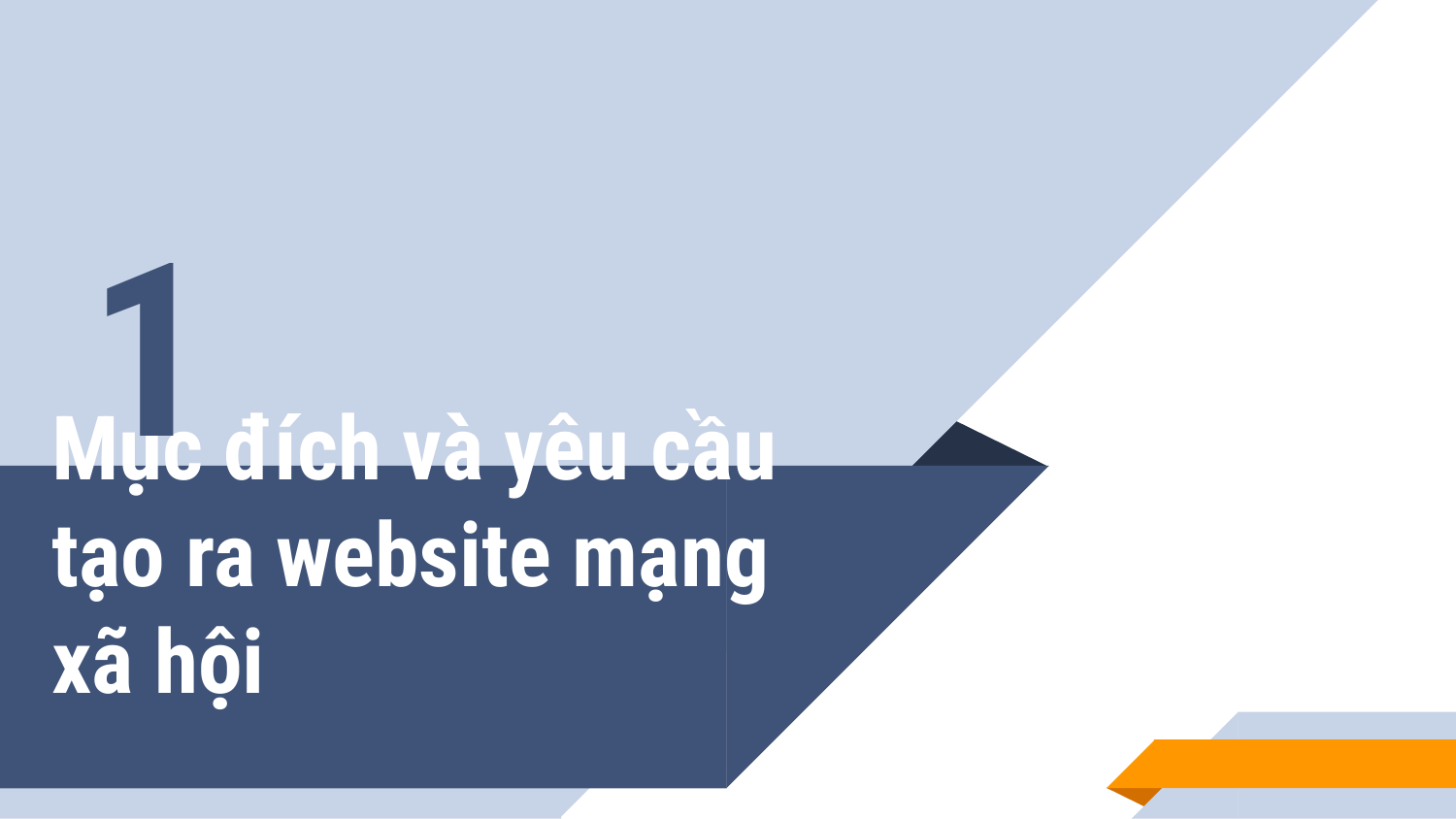

1
# Mục đích và yêu cầu tạo ra website mạng xã hội